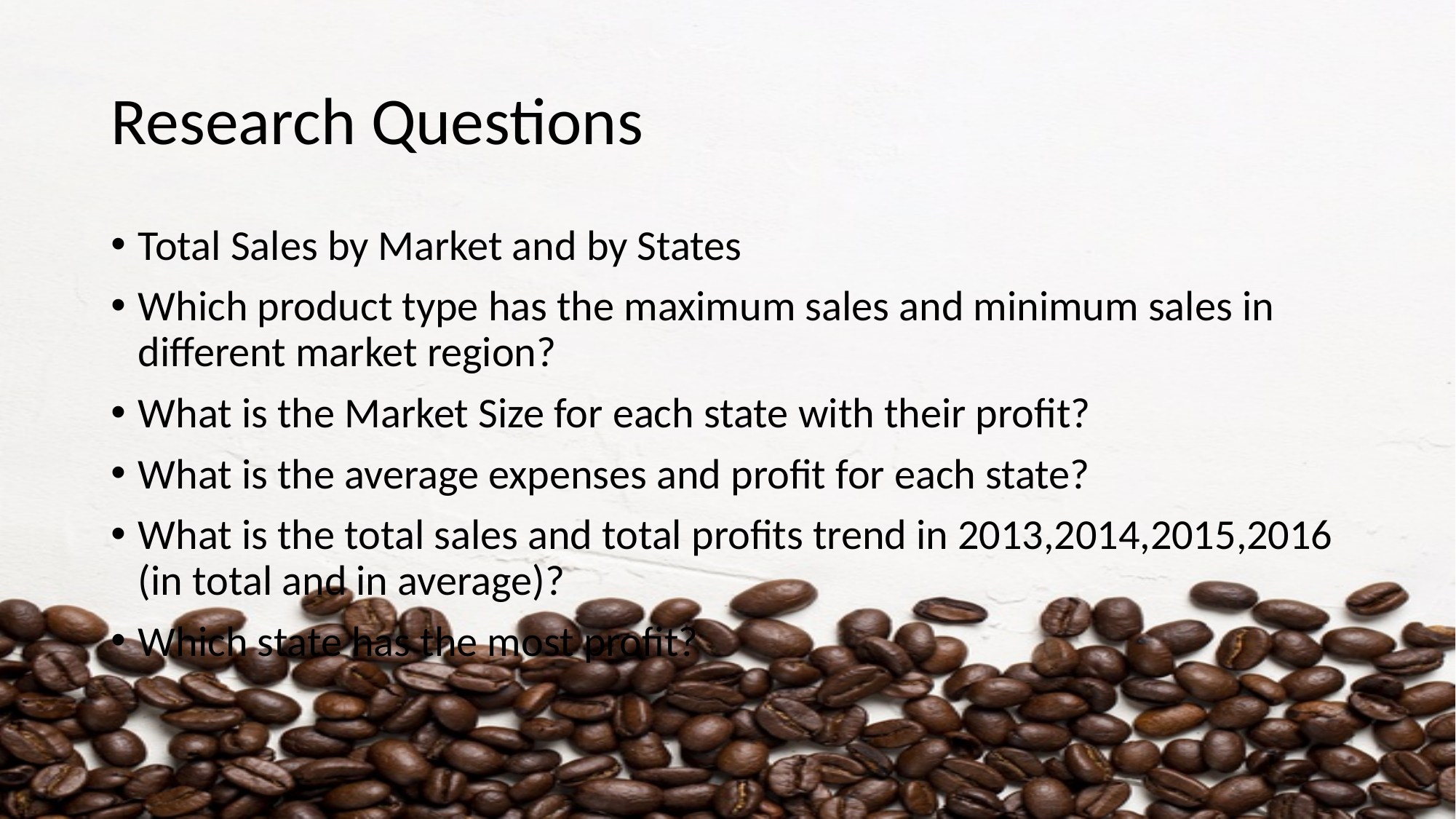

# Research Questions
Total Sales by Market and by States
Which product type has the maximum sales and minimum sales in different market region?
What is the Market Size for each state with their profit?
What is the average expenses and profit for each state?
What is the total sales and total profits trend in 2013,2014,2015,2016 (in total and in average)?
Which state has the most profit?